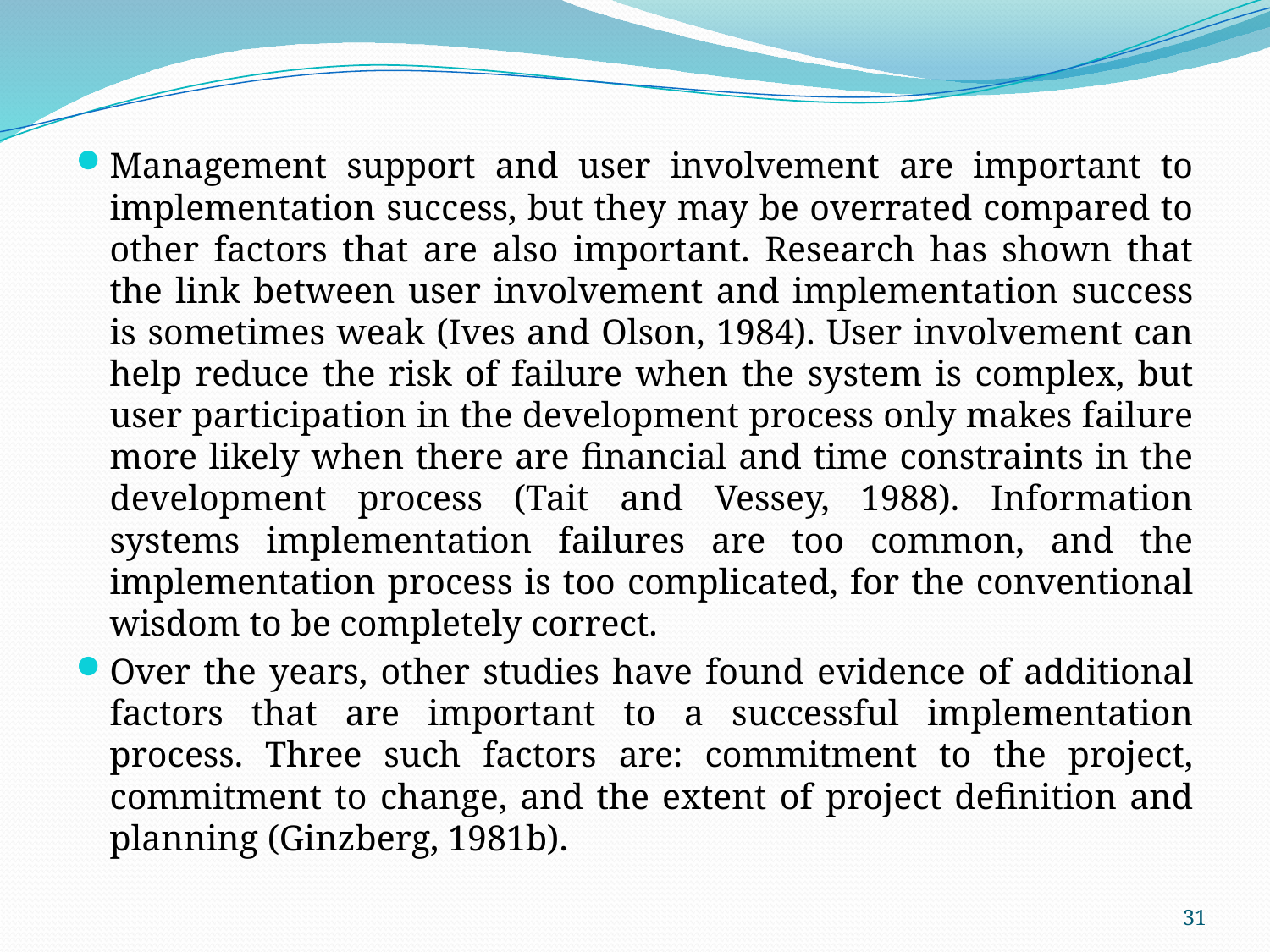

Management support and user involvement are important to implementation success, but they may be overrated compared to other factors that are also important. Research has shown that the link between user involvement and implementation success is sometimes weak (Ives and Olson, 1984). User involvement can help reduce the risk of failure when the system is complex, but user participation in the development process only makes failure more likely when there are financial and time constraints in the development process (Tait and Vessey, 1988). Information systems implementation failures are too common, and the implementation process is too complicated, for the conventional wisdom to be completely correct.
Over the years, other studies have found evidence of additional factors that are important to a successful implementation process. Three such factors are: commitment to the project, commitment to change, and the extent of project definition and planning (Ginzberg, 1981b).
31